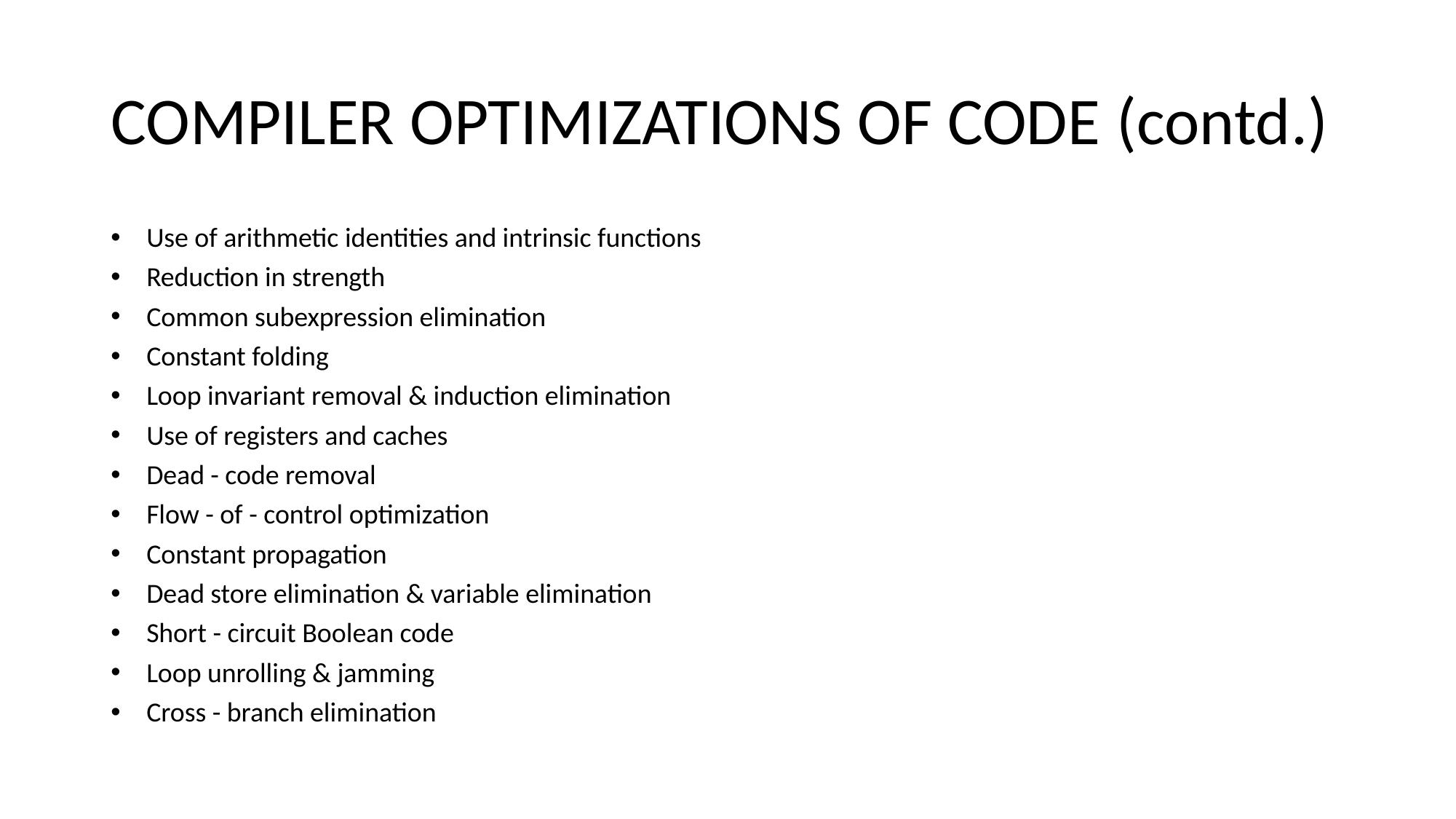

# COMPILER OPTIMIZATIONS OF CODE (contd.)
Use of arithmetic identities and intrinsic functions
Reduction in strength
Common subexpression elimination
Constant folding
Loop invariant removal & induction elimination
Use of registers and caches
Dead - code removal
Flow - of - control optimization
Constant propagation
Dead store elimination & variable elimination
Short - circuit Boolean code
Loop unrolling & jamming
Cross - branch elimination